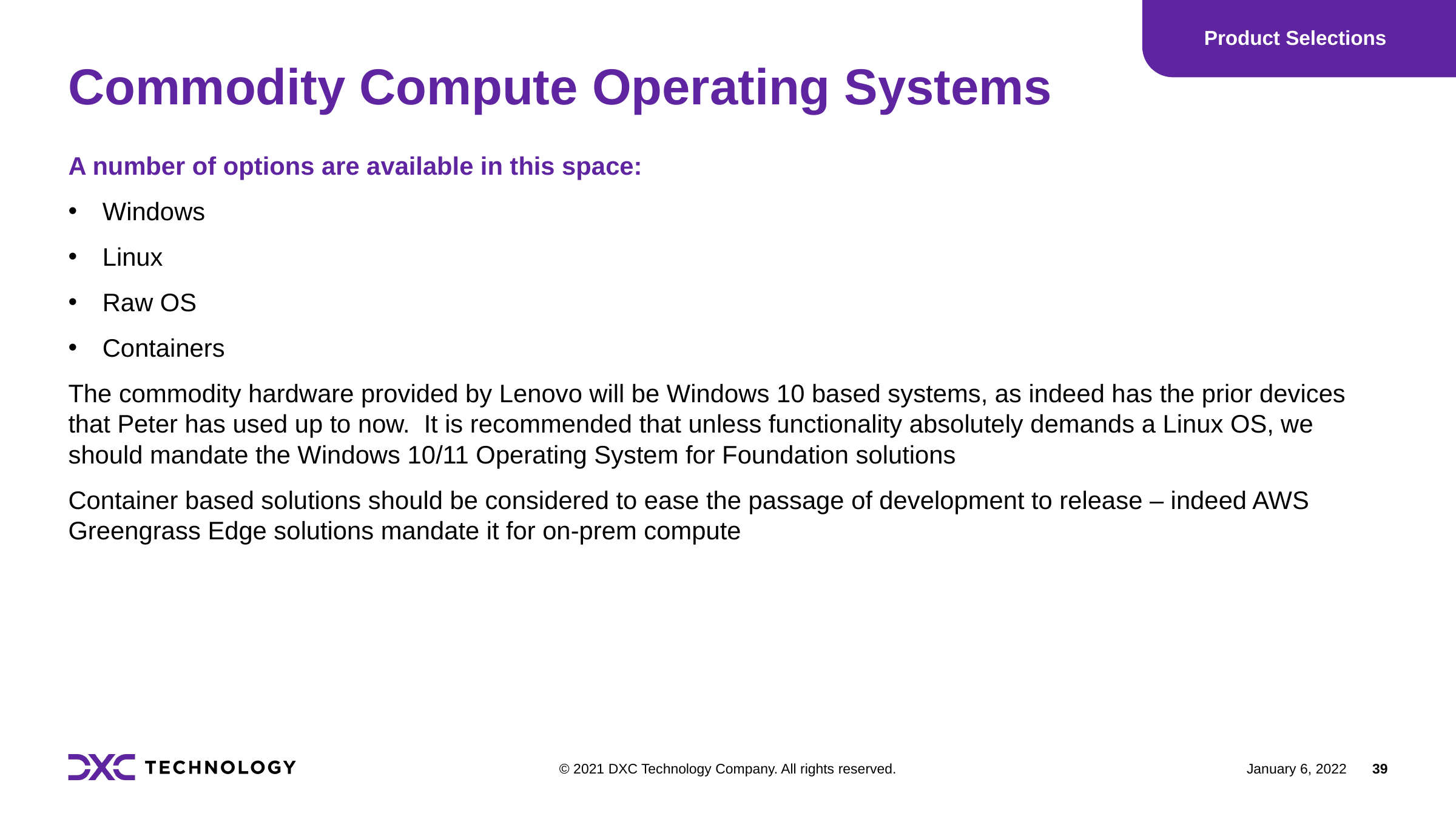

Product Selections
# Commodity Compute Operating Systems
A number of options are available in this space:
Windows
Linux
Raw OS
Containers
The commodity hardware provided by Lenovo will be Windows 10 based systems, as indeed has the prior devices that Peter has used up to now.  It is recommended that unless functionality absolutely demands a Linux OS, we should mandate the Windows 10/11 Operating System for Foundation solutions
Container based solutions should be considered to ease the passage of development to release – indeed AWS Greengrass Edge solutions mandate it for on-prem compute